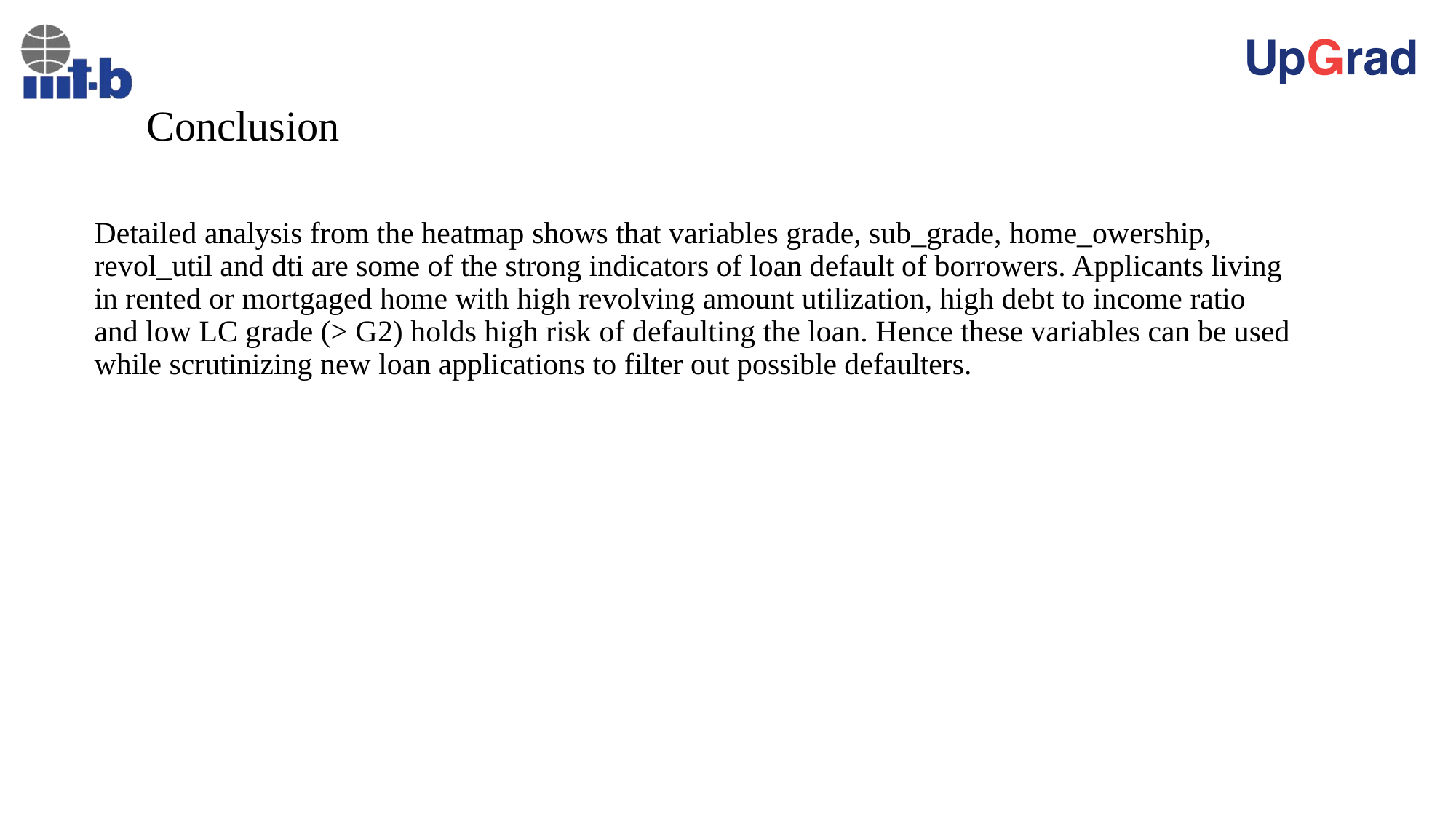

# Conclusion
Detailed analysis from the heatmap shows that variables grade, sub_grade, home_owership, revol_util and dti are some of the strong indicators of loan default of borrowers. Applicants living in rented or mortgaged home with high revolving amount utilization, high debt to income ratio and low LC grade (> G2) holds high risk of defaulting the loan. Hence these variables can be used while scrutinizing new loan applications to filter out possible defaulters.